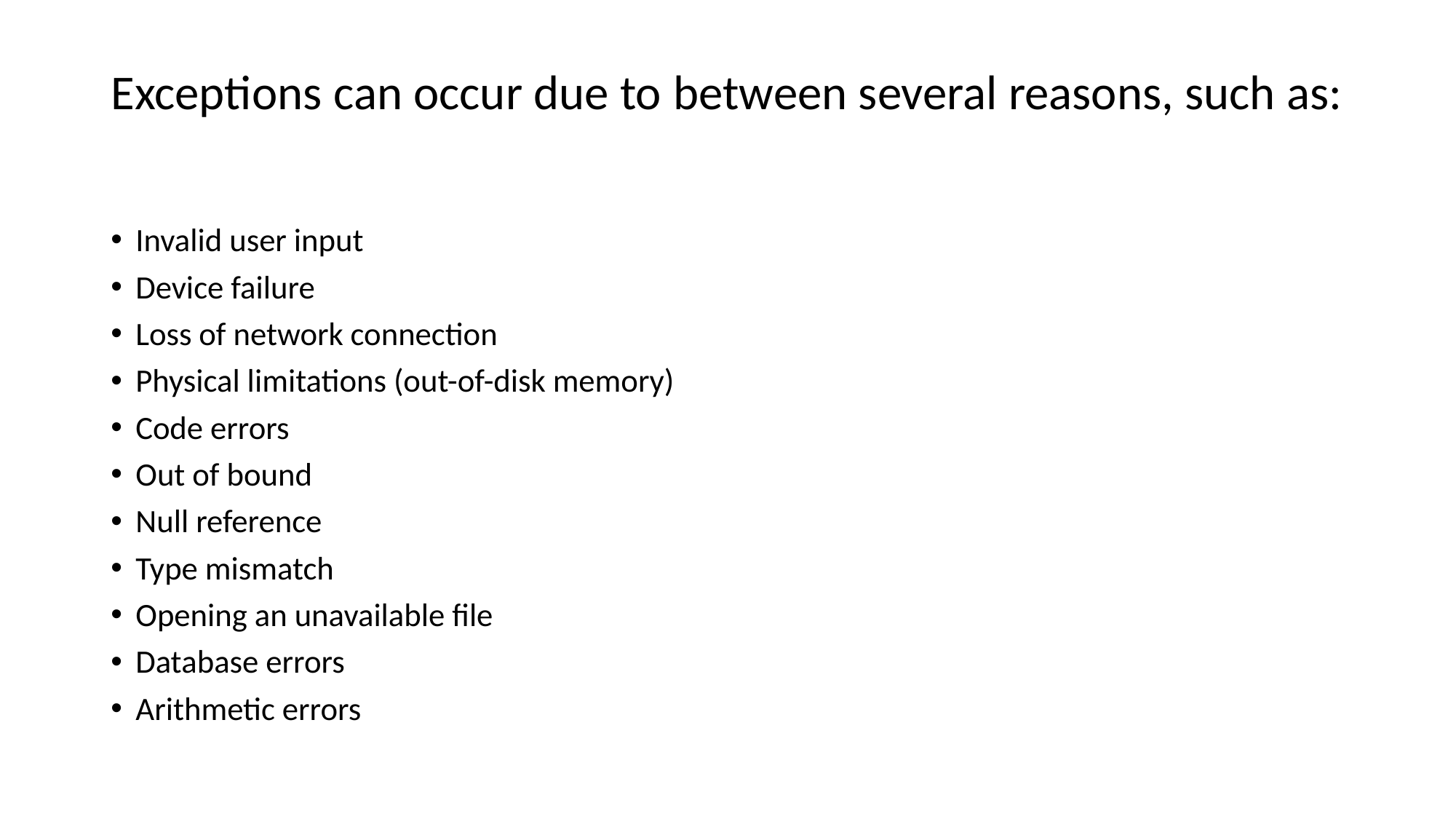

# Exceptions can occur due to between several reasons, such as:
Invalid user input
Device failure
Loss of network connection
Physical limitations (out-of-disk memory)
Code errors
Out of bound
Null reference
Type mismatch
Opening an unavailable file
Database errors
Arithmetic errors